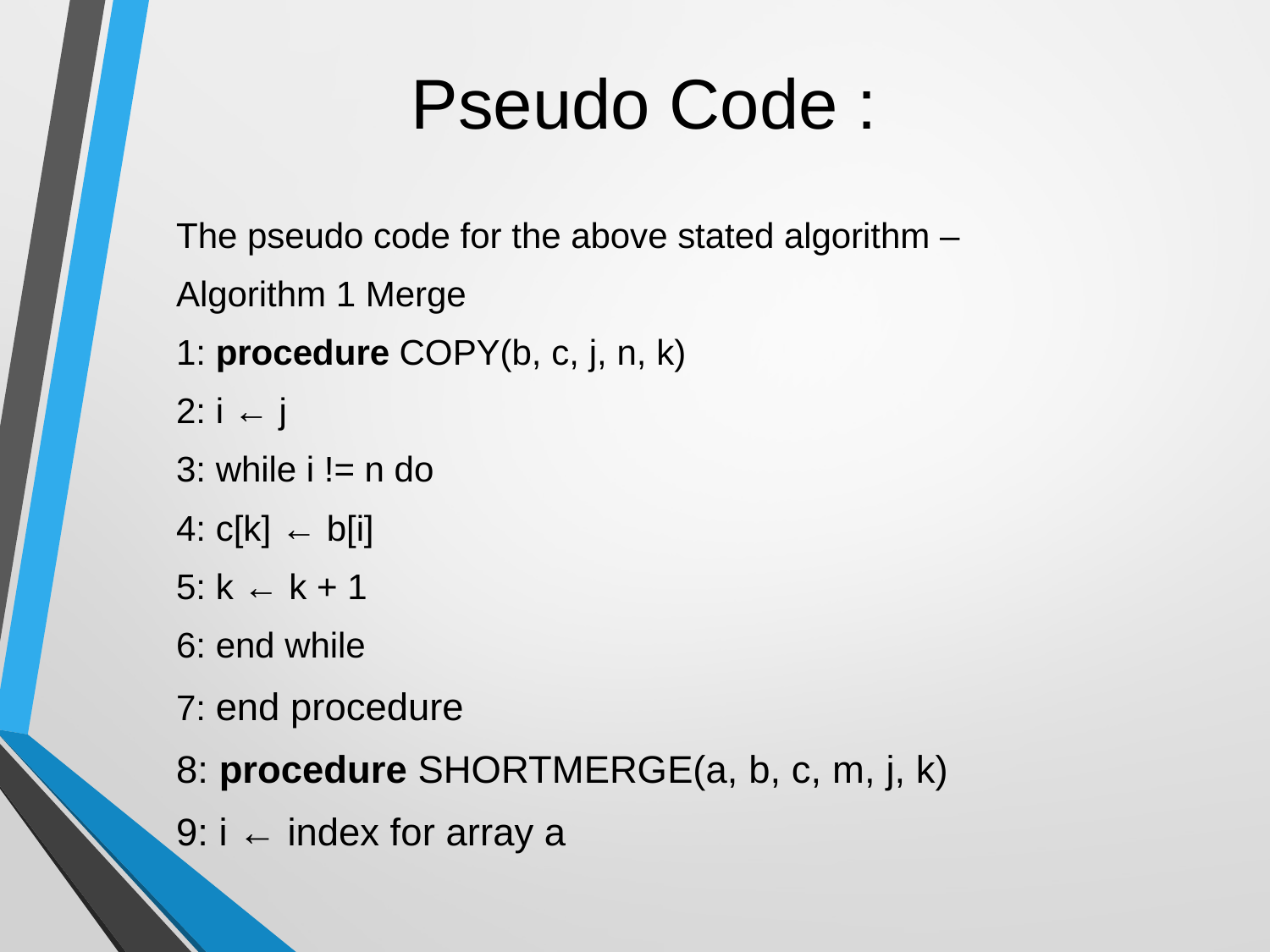

# Pseudo Code :
The pseudo code for the above stated algorithm –
Algorithm 1 Merge
1: procedure COPY(b, c, j, n, k)
2: i ← j
3: while i != n do
4: c[k] ← b[i]
5: k ← k + 1
6: end while
7: end procedure
8: procedure SHORTMERGE(a, b, c, m, j, k)
9: i ← index for array a